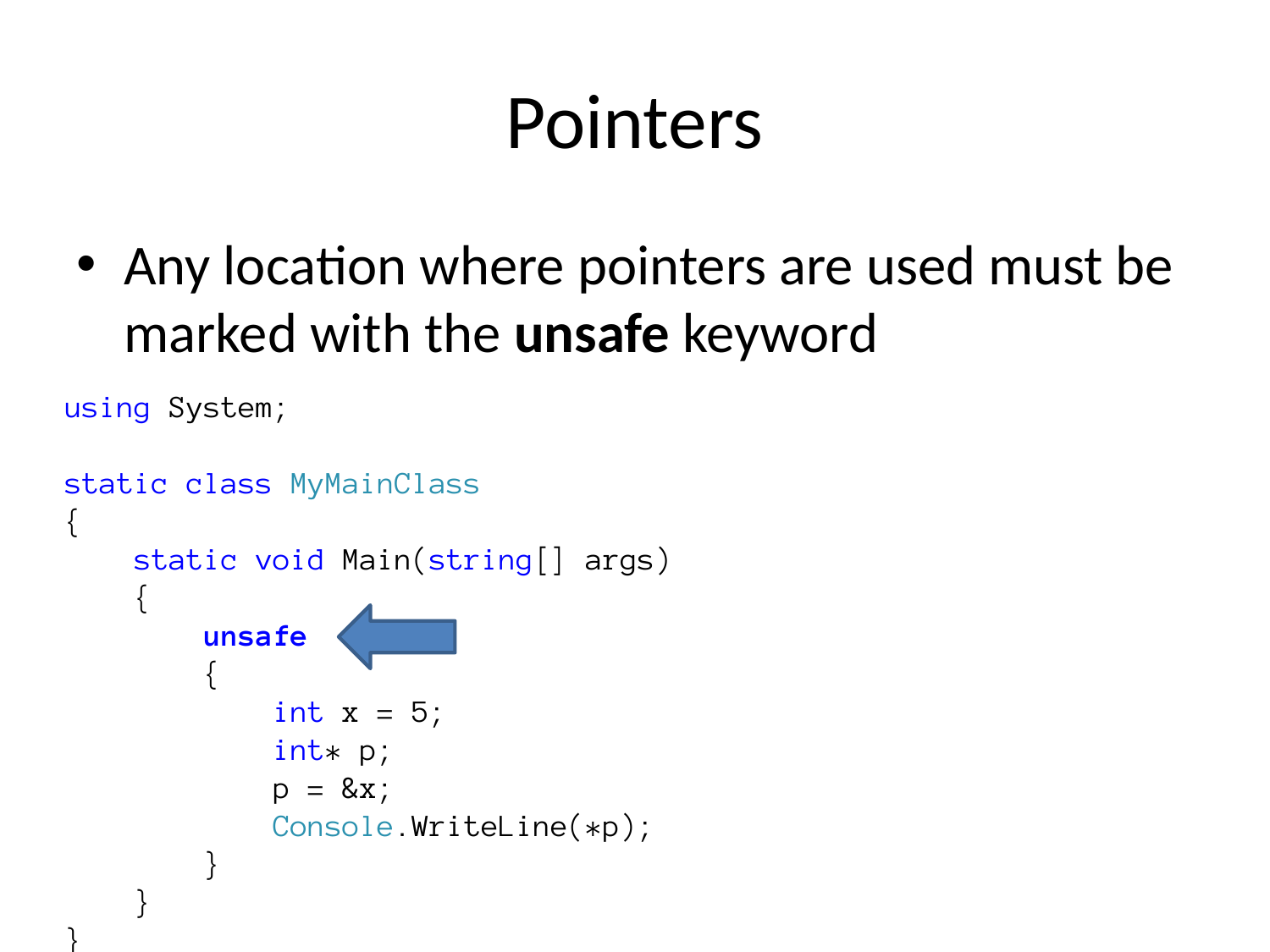

# Pointers
Any location where pointers are used must be marked with the unsafe keyword
using System;

static class MyMainClass
{
    static void Main(string[] args)
    {
        unsafe
        {
            int x = 5;
            int* p;
            p = &x;
            Console.WriteLine(*p);
        }
    }
}